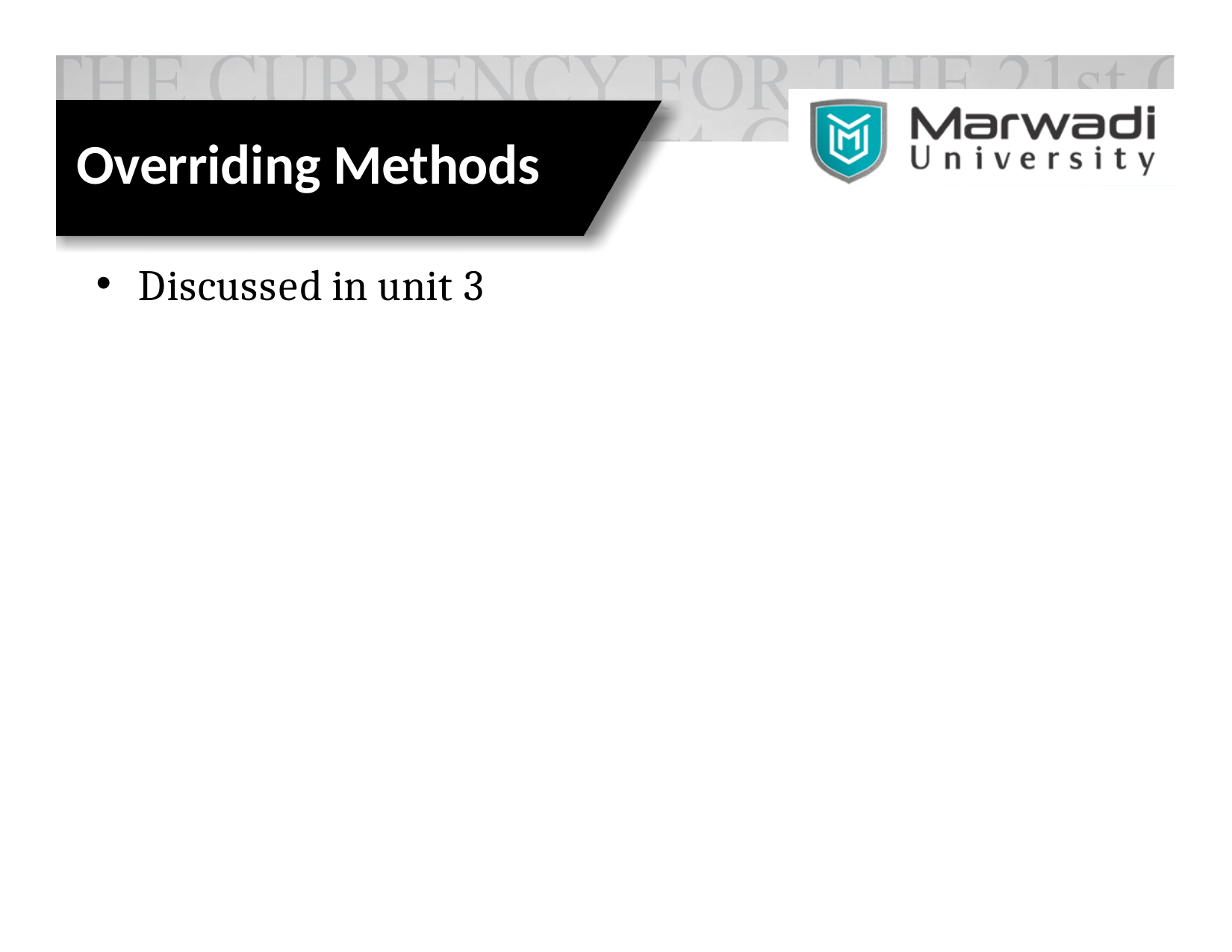

# Overriding Methods
Discussed in unit 3